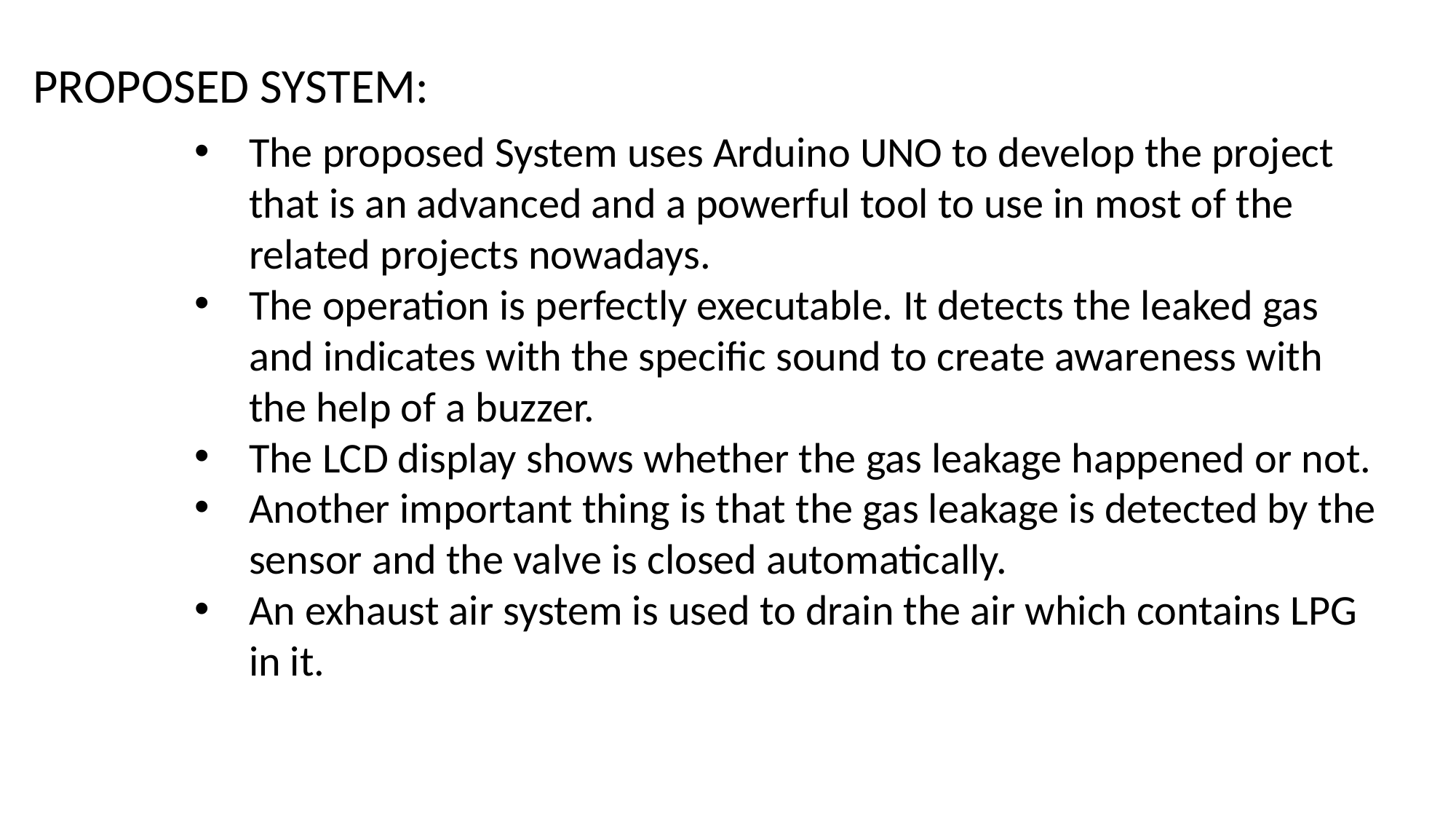

PROPOSED SYSTEM:
The proposed System uses Arduino UNO to develop the project that is an advanced and a powerful tool to use in most of the related projects nowadays.
The operation is perfectly executable. It detects the leaked gas and indicates with the specific sound to create awareness with the help of a buzzer.
The LCD display shows whether the gas leakage happened or not.
Another important thing is that the gas leakage is detected by the sensor and the valve is closed automatically.
An exhaust air system is used to drain the air which contains LPG in it.